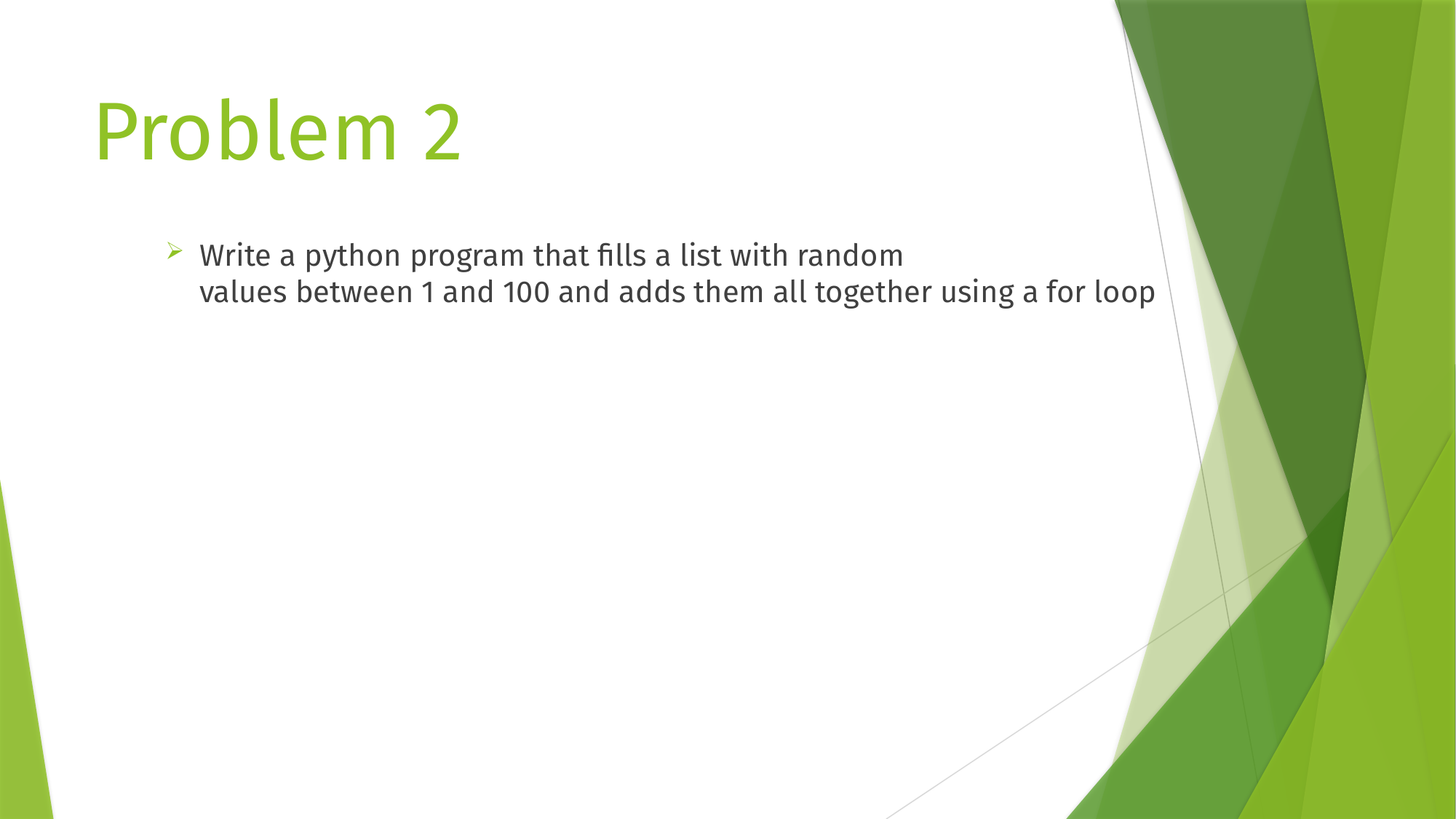

# Problem 2
Write a python program that fills a list with random
values between 1 and 100 and adds them all together using a for loop